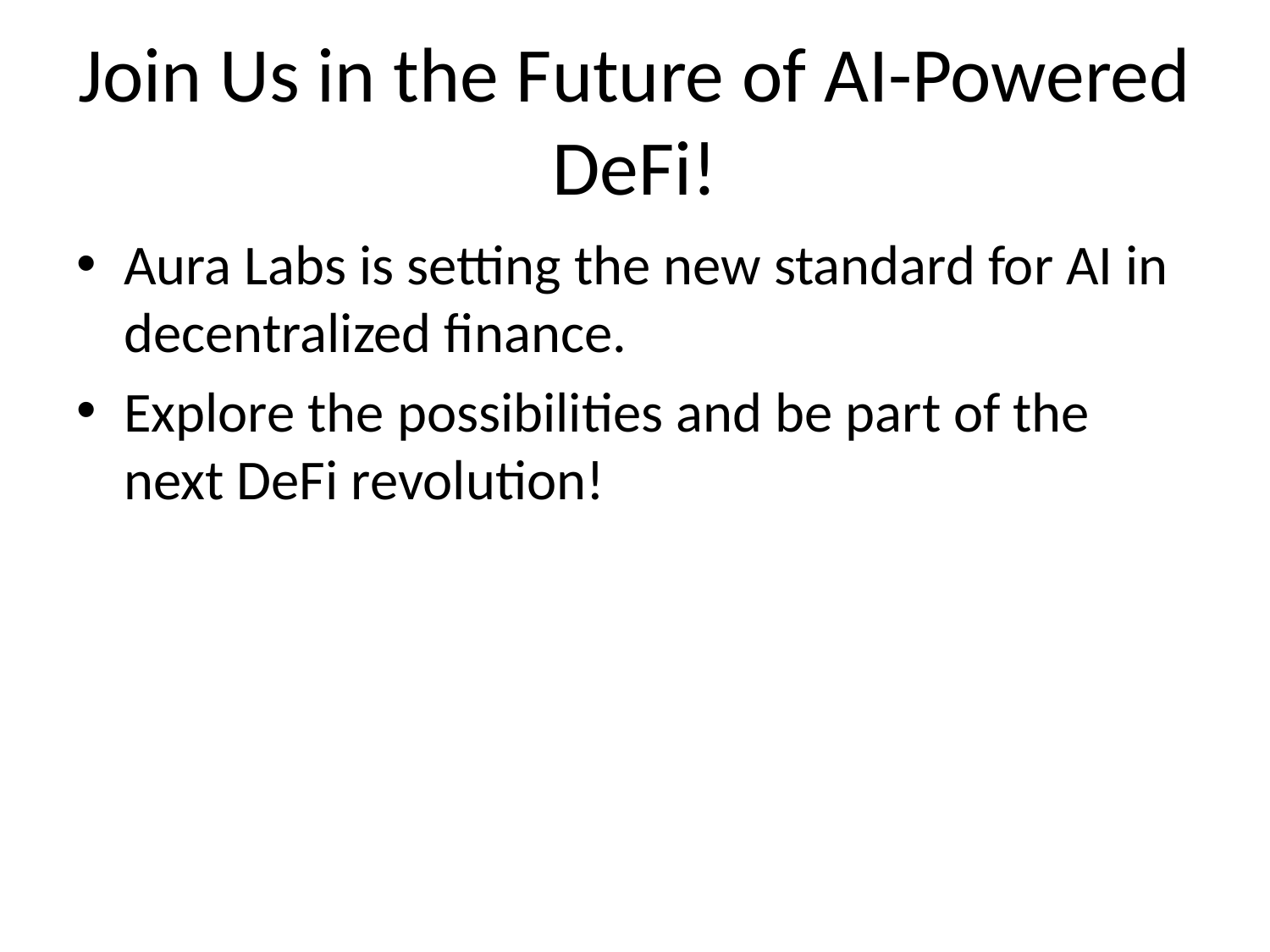

# Join Us in the Future of AI-Powered DeFi!
Aura Labs is setting the new standard for AI in decentralized finance.
Explore the possibilities and be part of the next DeFi revolution!